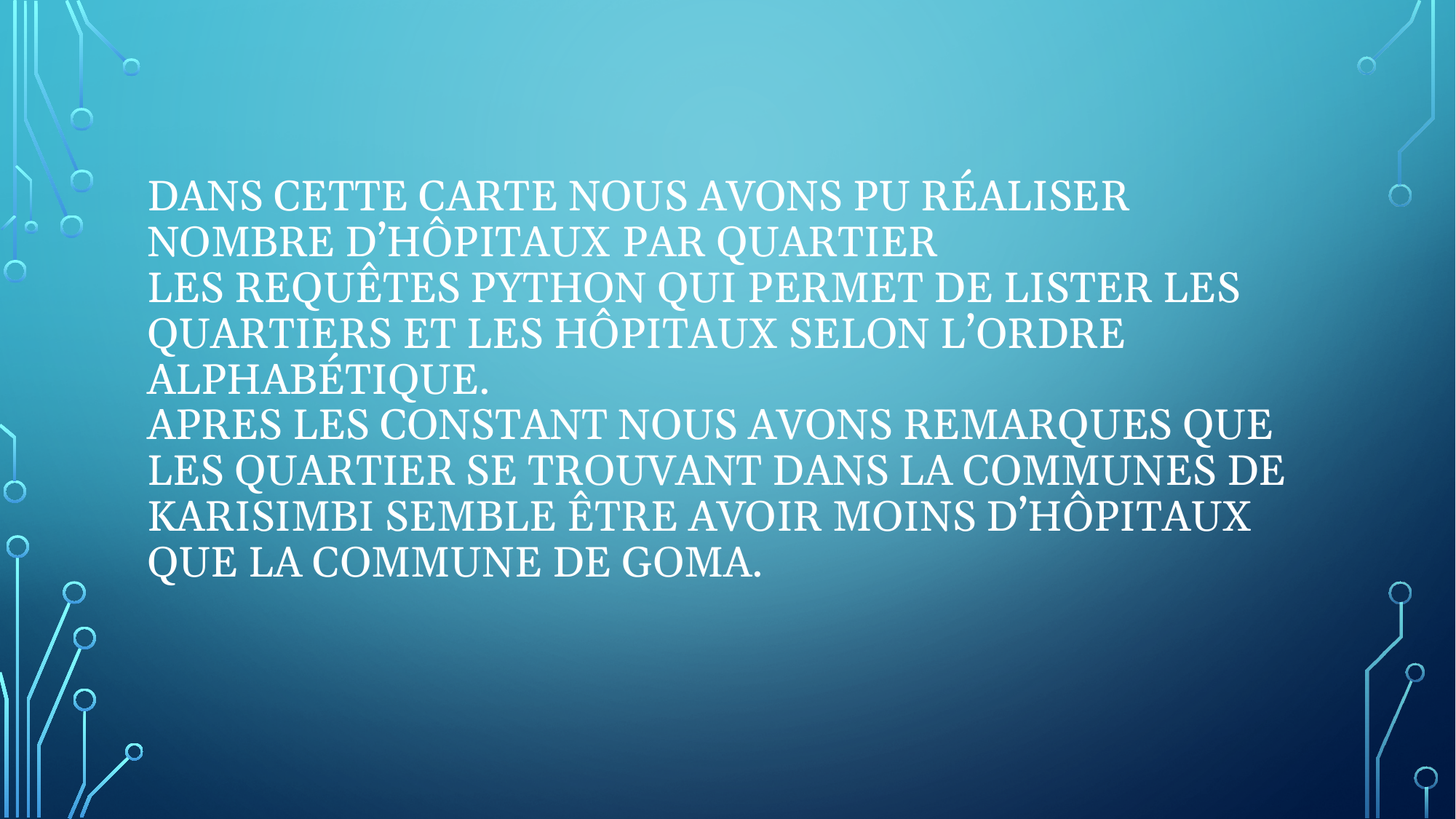

# Dans cette carte nous avons pu réaliser Nombre d’hôpitaux par quartier Les requêtes python qui permet de lister les quartiers et les hôpitaux selon l’ordre alphabétique. Apres les constant nous avons remarques que les quartier se trouvant dans la communes de KARISIMBI semble être avoir moins d’hôpitaux que la commune de Goma.